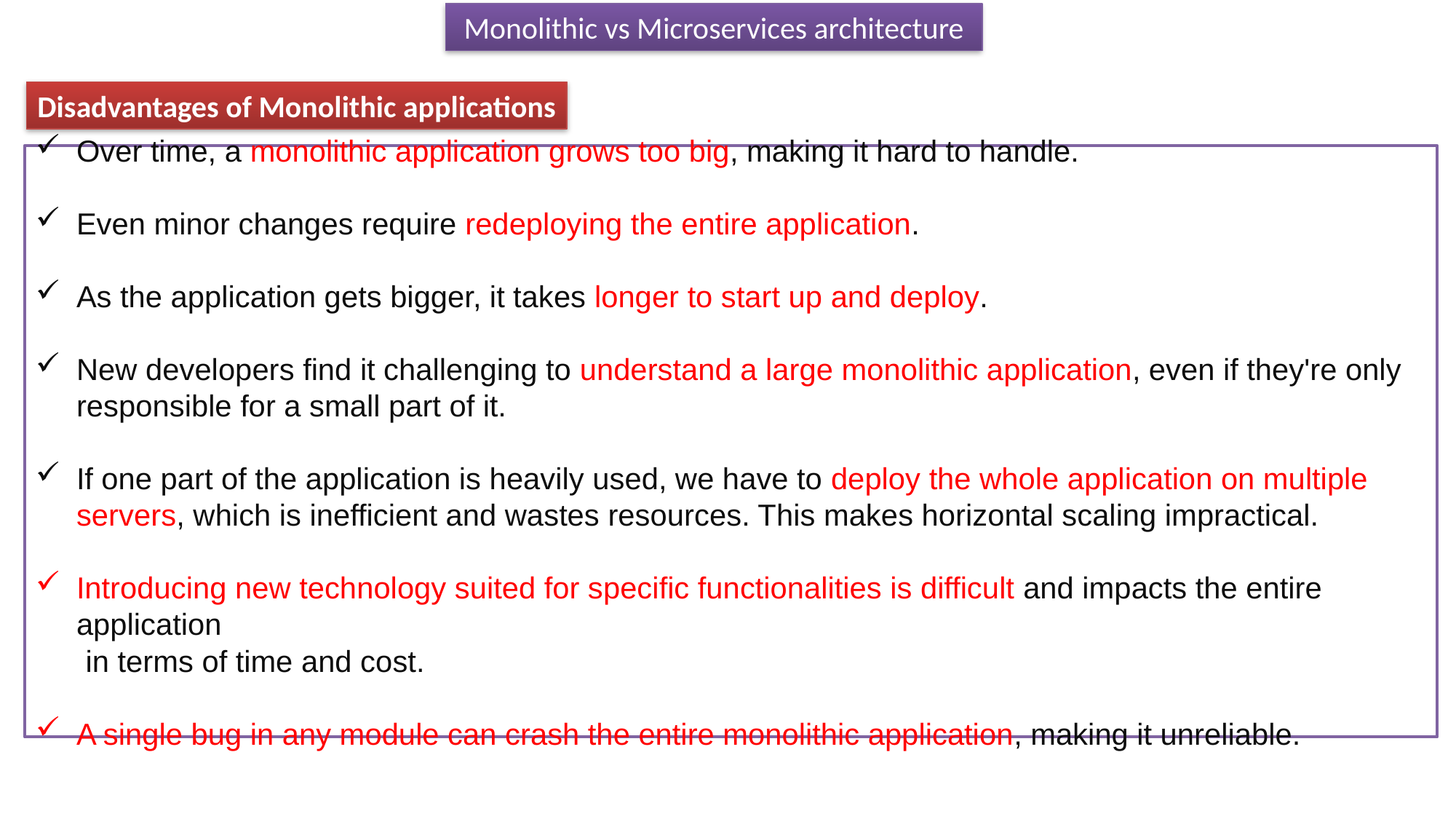

Monolithic vs Microservices architecture

Disadvantages of Monolithic applications
Over time, a monolithic application grows too big, making it hard to handle.
Even minor changes require redeploying the entire application.
As the application gets bigger, it takes longer to start up and deploy.
New developers find it challenging to understand a large monolithic application, even if they're only responsible for a small part of it.
If one part of the application is heavily used, we have to deploy the whole application on multiple servers, which is inefficient and wastes resources. This makes horizontal scaling impractical.
Introducing new technology suited for specific functionalities is difficult and impacts the entire application
      in terms of time and cost.
A single bug in any module can crash the entire monolithic application, making it unreliable.